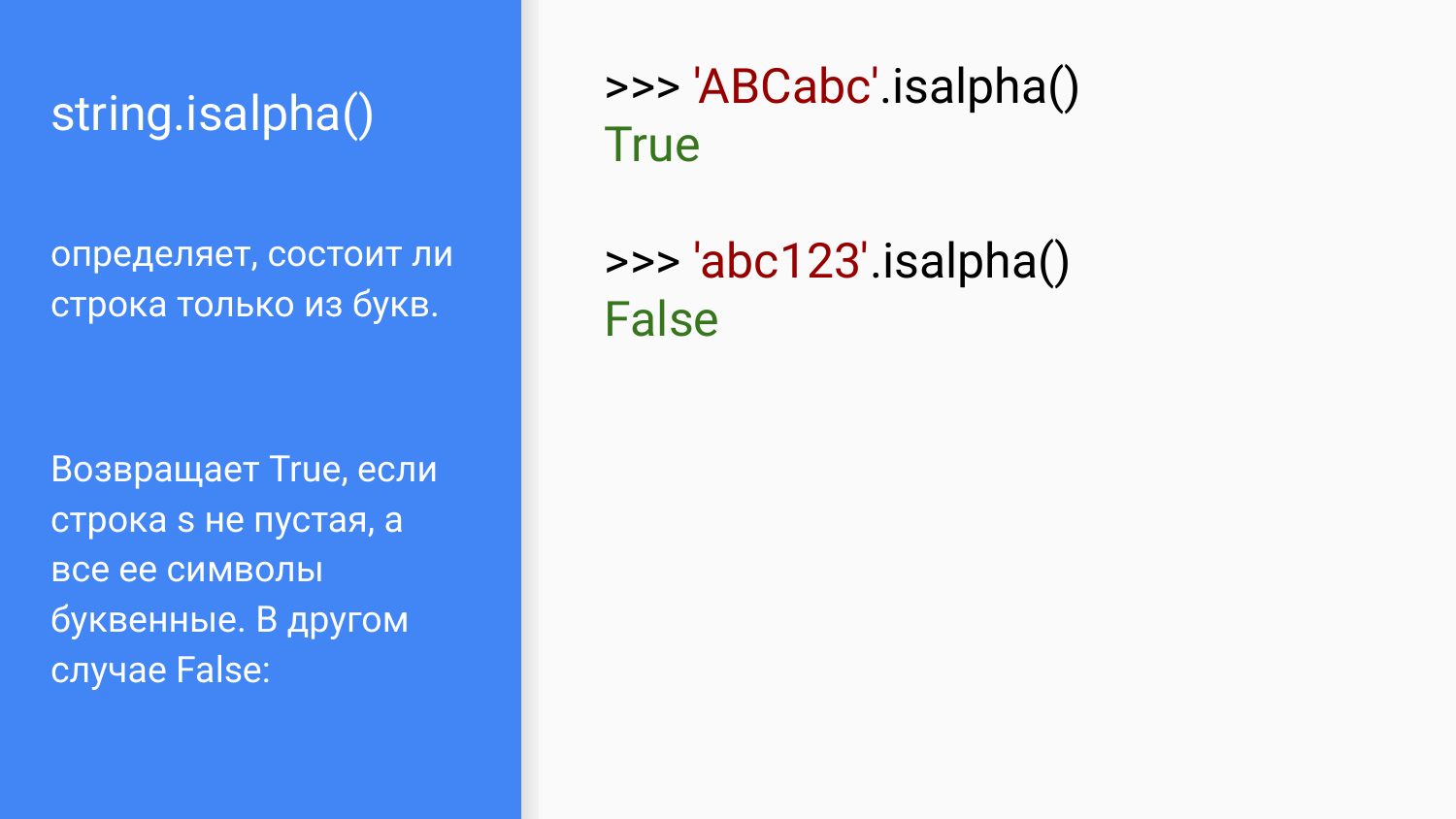

# string.isalpha()
>>> 'ABCabc'.isalpha()
True

>>> 'abc123'.isalpha()
False

определяет, состоит ли строка только из букв.

Возвращает True, если строка s не пустая, а все ее символы буквенные. В другом случае False: